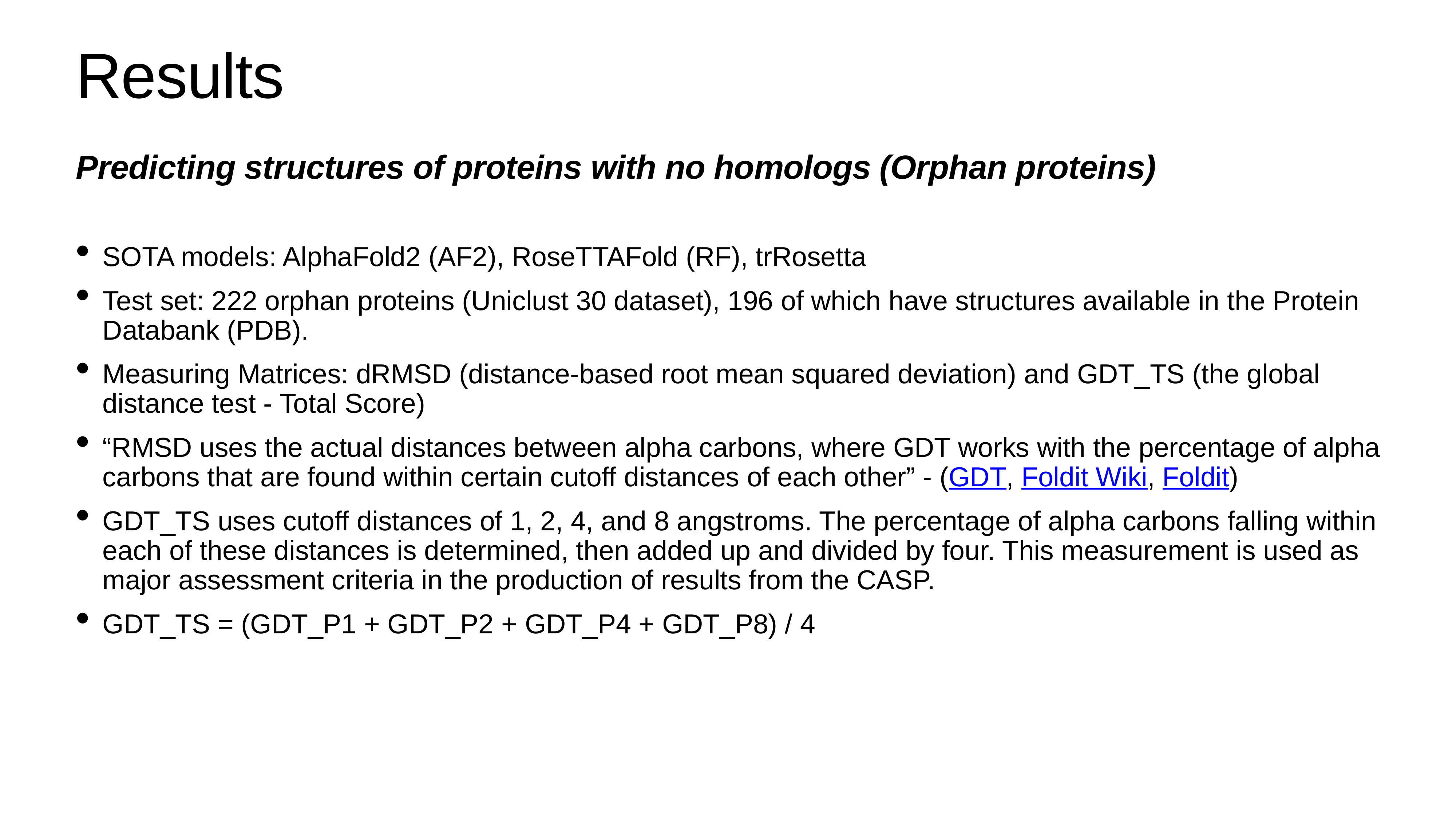

# Results
Predicting structures of proteins with no homologs (Orphan proteins)
SOTA models: AlphaFold2 (AF2), RoseTTAFold (RF), trRosetta
Test set: 222 orphan proteins (Uniclust 30 dataset), 196 of which have structures available in the Protein Databank (PDB).
Measuring Matrices: dRMSD (distance-based root mean squared deviation) and GDT_TS (the global distance test - Total Score)
“RMSD uses the actual distances between alpha carbons, where GDT works with the percentage of alpha carbons that are found within certain cutoff distances of each other” - (GDT, Foldit Wiki, Foldit)
GDT_TS uses cutoff distances of 1, 2, 4, and 8 angstroms. The percentage of alpha carbons falling within each of these distances is determined, then added up and divided by four. This measurement is used as major assessment criteria in the production of results from the CASP.
GDT_TS = (GDT_P1 + GDT_P2 + GDT_P4 + GDT_P8) / 4